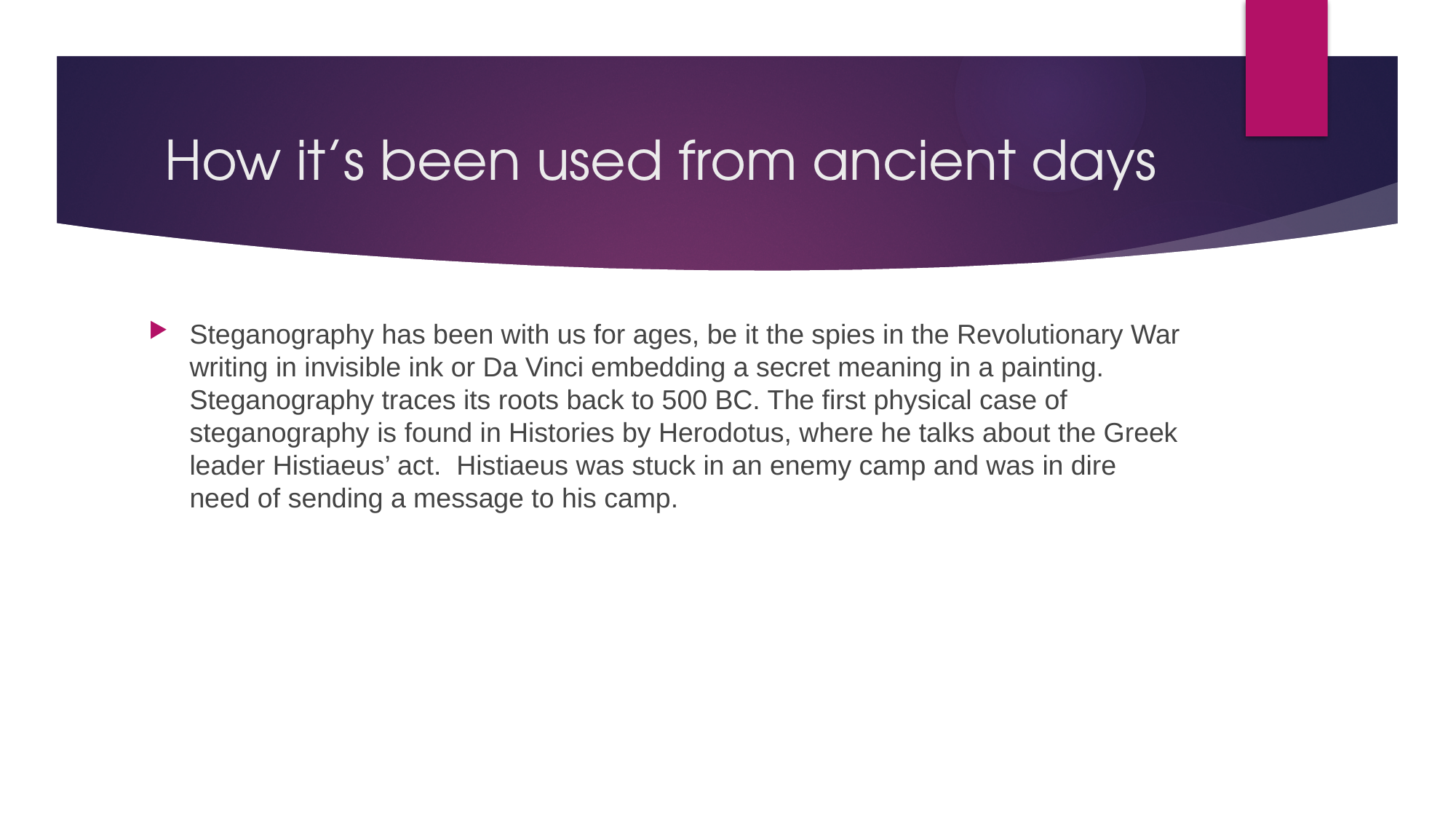

# How it’s been used from ancient days
Steganography has been with us for ages, be it the spies in the Revolutionary War writing in invisible ink or Da Vinci embedding a secret meaning in a painting. Steganography traces its roots back to 500 BC. The first physical case of steganography is found in Histories by Herodotus, where he talks about the Greek leader Histiaeus’ act.  Histiaeus was stuck in an enemy camp and was in dire need of sending a message to his camp.